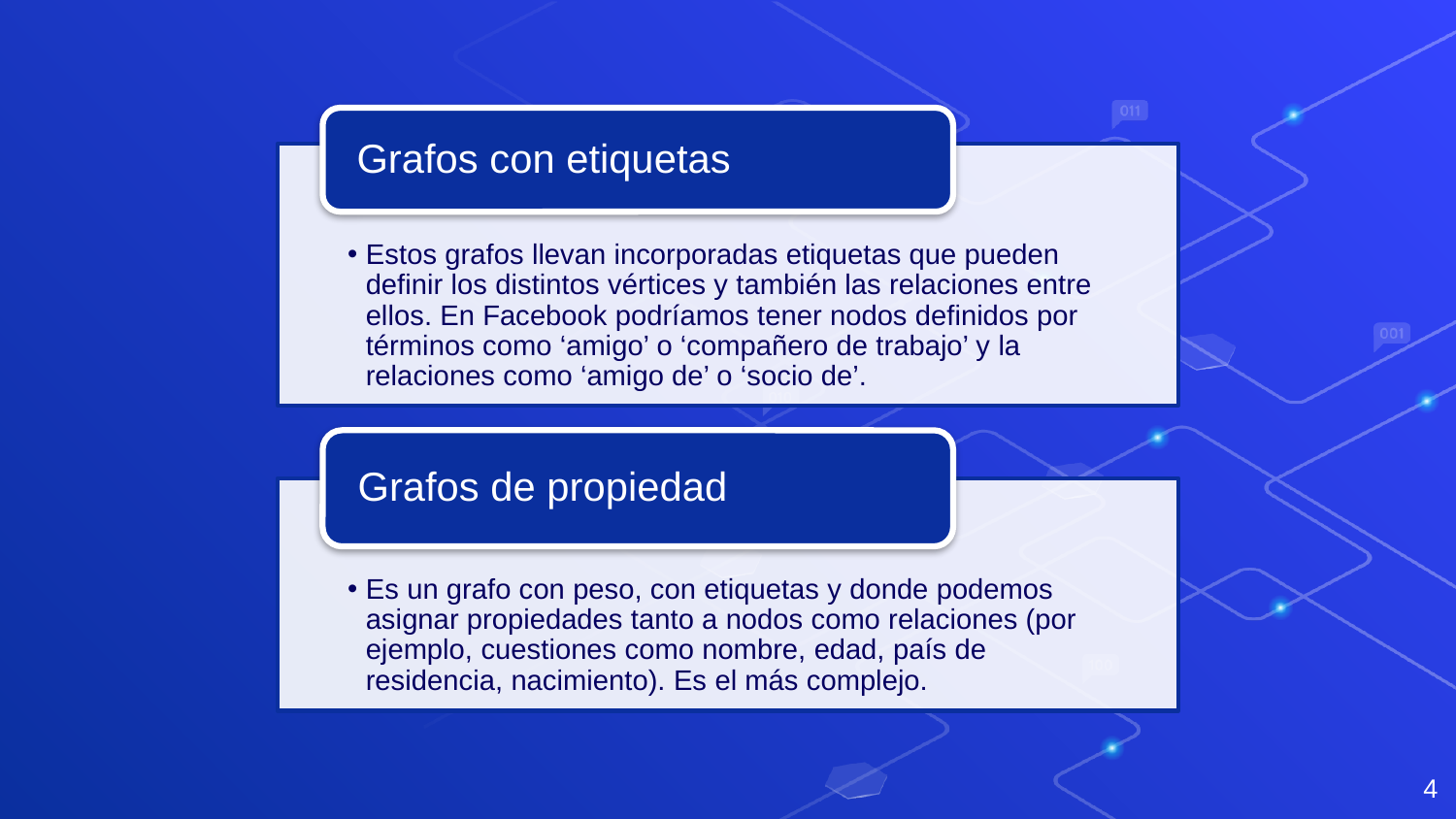

Estos grafos llevan incorporadas etiquetas que pueden definir los distintos vértices y también las relaciones entre ellos. En Facebook podríamos tener nodos definidos por términos como ‘amigo’ o ‘compañero de trabajo’ y la relaciones como ‘amigo de’ o ‘socio de’.
Grafos con etiquetas
Es un grafo con peso, con etiquetas y donde podemos asignar propiedades tanto a nodos como relaciones (por ejemplo, cuestiones como nombre, edad, país de residencia, nacimiento). Es el más complejo.
Grafos de propiedad
4